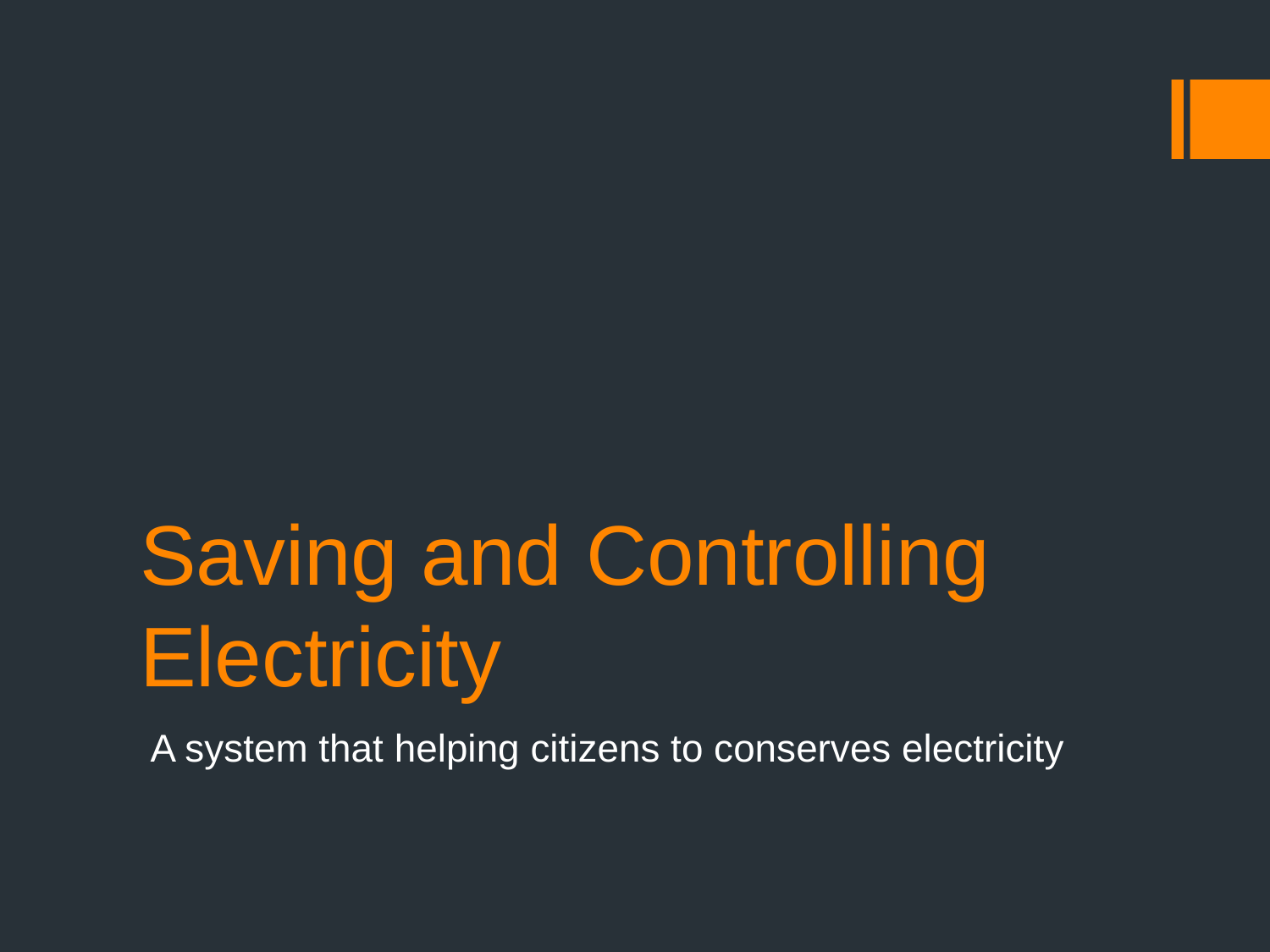

# Saving and Controlling Electricity
 A system that helping citizens to conserves electricity